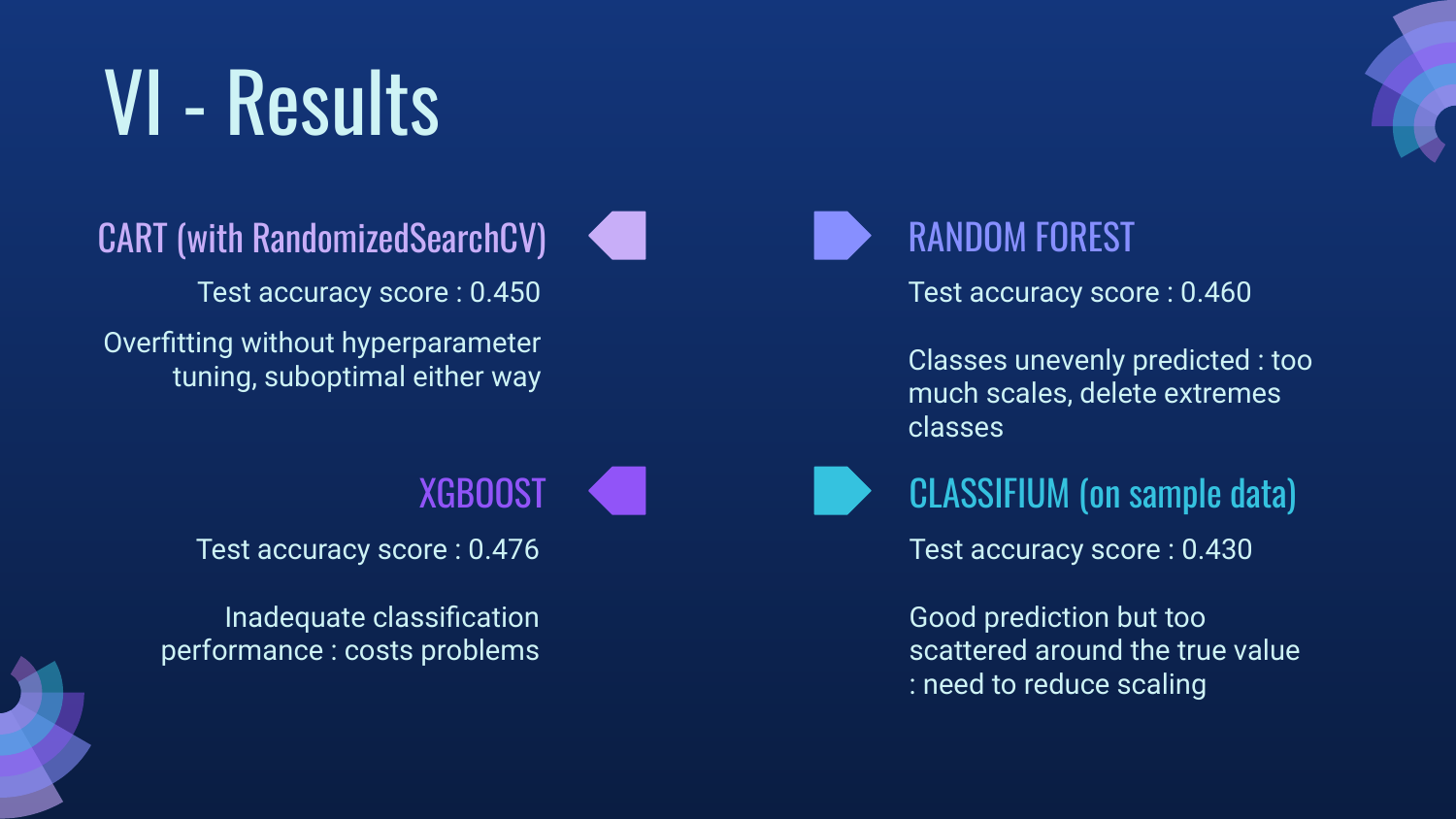

# VI - Results
RANDOM FOREST
CART (with RandomizedSearchCV)

Test accuracy score : 0.450

Overfitting without hyperparameter tuning, suboptimal either way
Test accuracy score : 0.460

Classes unevenly predicted : too much scales, delete extremes classes

CLASSIFIUM (on sample data)
XGBOOST
Test accuracy score : 0.476

Inadequate classification performance : costs problems
Test accuracy score : 0.430

Good prediction but too scattered around the true value : need to reduce scaling